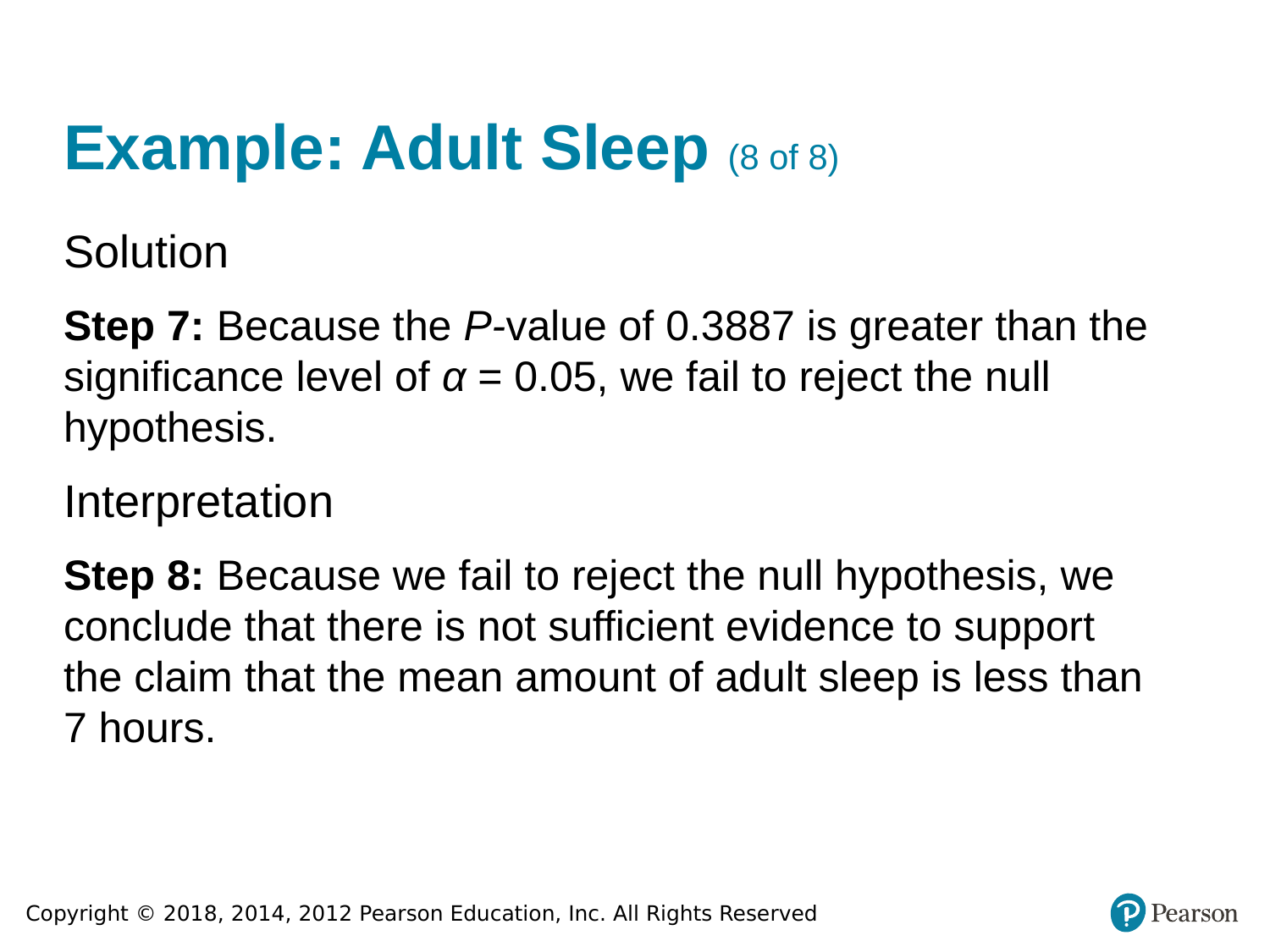

# Example: Adult Sleep (8 of 8)
Solution
Step 7: Because the P-value of 0.3887 is greater than the significance level of α = 0.05, we fail to reject the null hypothesis.
Interpretation
Step 8: Because we fail to reject the null hypothesis, we conclude that there is not sufficient evidence to support the claim that the mean amount of adult sleep is less than 7 hours.